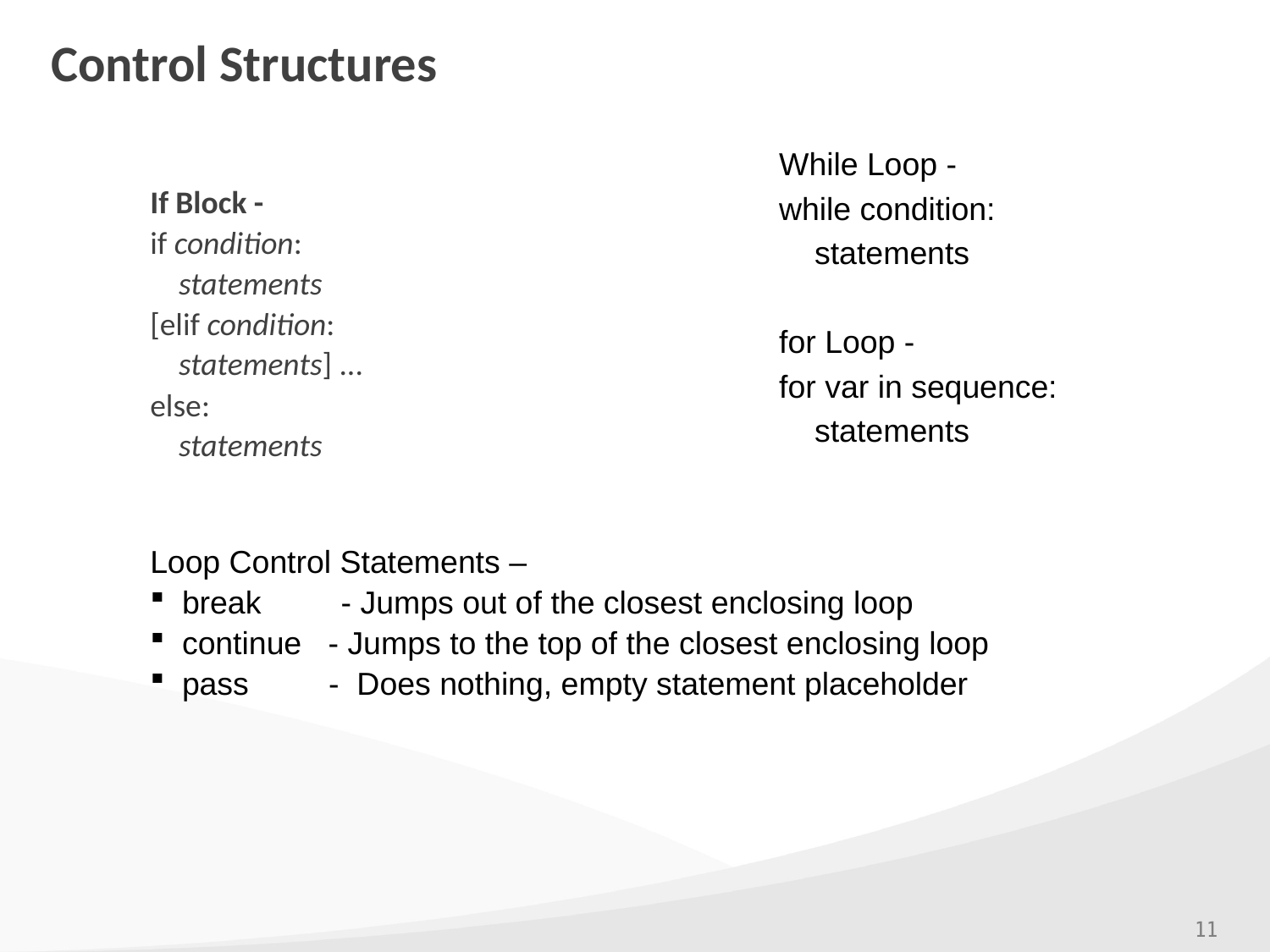

# Control Structures
While Loop -
while condition:
    statements

for Loop -
for var in sequence:
    statements

If Block -
if condition:
    statements
[elif condition:
    statements] ...
else:
    statements
Loop Control Statements –
break         - Jumps out of the closest enclosing loop
continue   - Jumps to the top of the closest enclosing loop
pass         -  Does nothing, empty statement placeholder